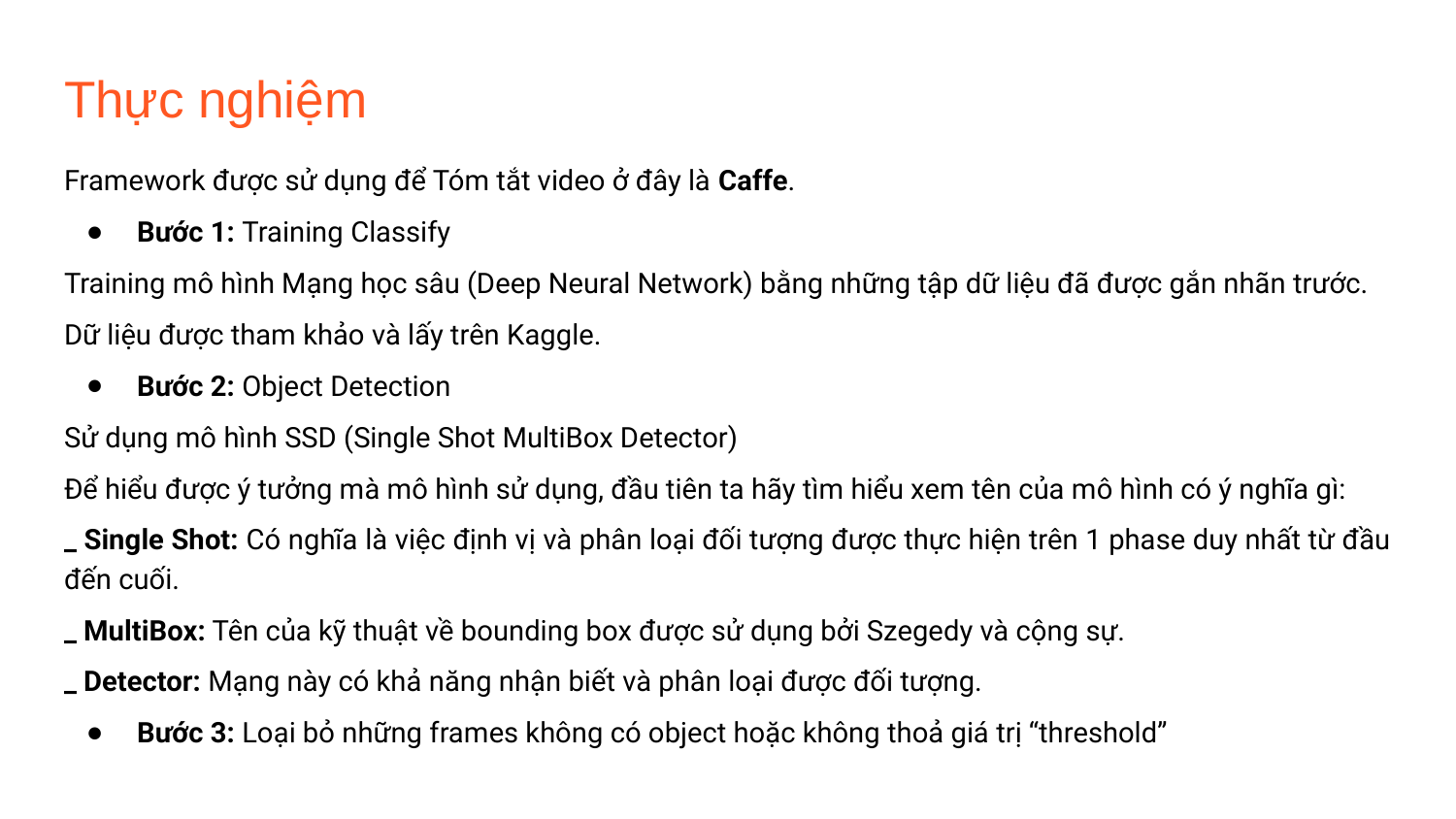

# Thực nghiệm
Framework được sử dụng để Tóm tắt video ở đây là Caffe.
Bước 1: Training Classify
Training mô hình Mạng học sâu (Deep Neural Network) bằng những tập dữ liệu đã được gắn nhãn trước.
Dữ liệu được tham khảo và lấy trên Kaggle.
Bước 2: Object Detection
Sử dụng mô hình SSD (Single Shot MultiBox Detector)
Để hiểu được ý tưởng mà mô hình sử dụng, đầu tiên ta hãy tìm hiểu xem tên của mô hình có ý nghĩa gì:
_ Single Shot: Có nghĩa là việc định vị và phân loại đối tượng được thực hiện trên 1 phase duy nhất từ đầu đến cuối.
_ MultiBox: Tên của kỹ thuật về bounding box được sử dụng bởi Szegedy và cộng sự.
_ Detector: Mạng này có khả năng nhận biết và phân loại được đối tượng.
Bước 3: Loại bỏ những frames không có object hoặc không thoả giá trị “threshold”